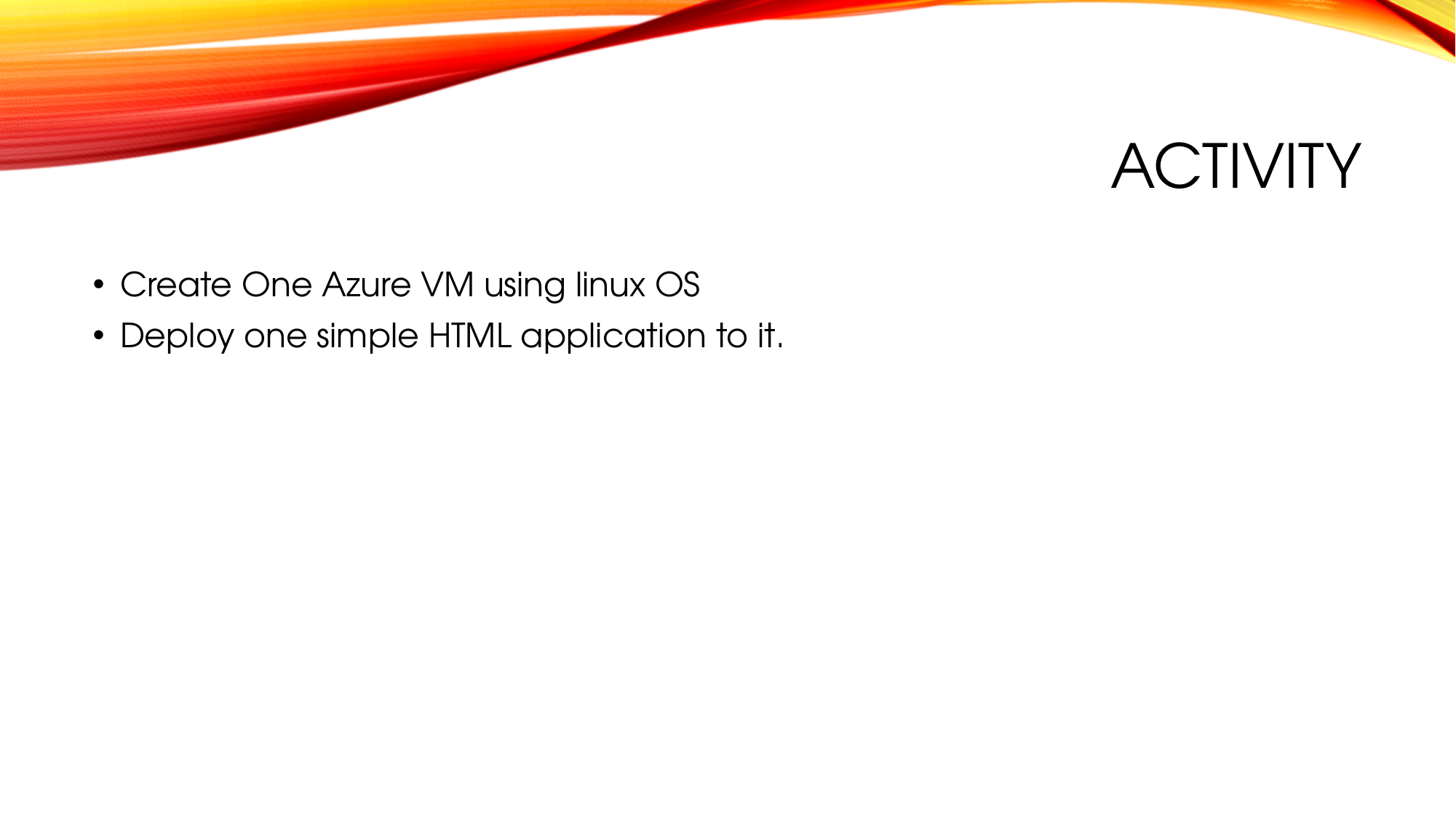

# Activity
Create One Azure VM using linux OS
Deploy one simple HTML application to it.